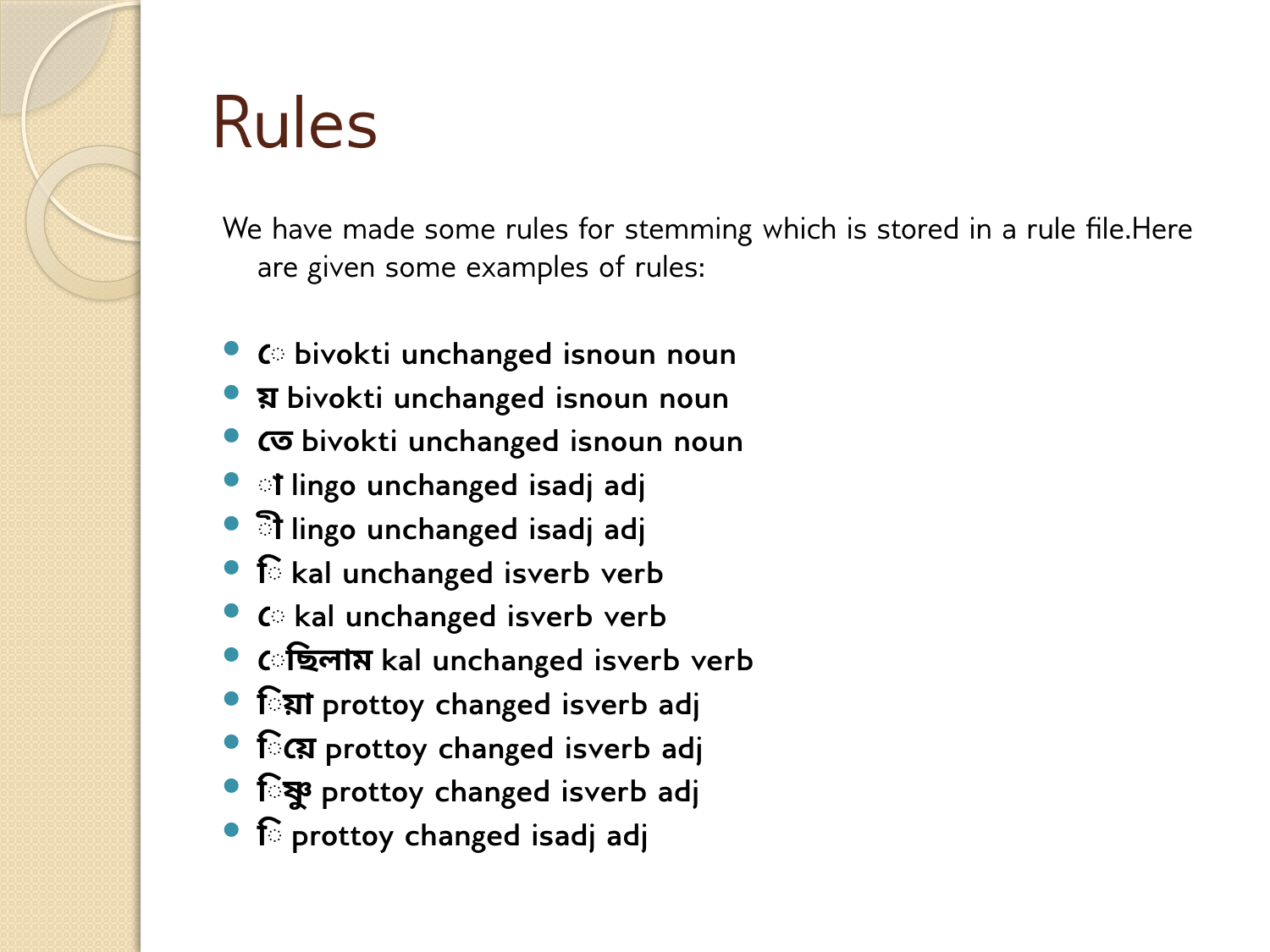

# Rules
We have made some rules for stemming which is stored in a rule file.Here are given some examples of rules:

ে bivokti unchanged isnoun noun
য় bivokti unchanged isnoun noun
তে bivokti unchanged isnoun noun
া lingo unchanged isadj adj
ী lingo unchanged isadj adj
ি kal unchanged isverb verb
ে kal unchanged isverb verb
েছিলাম kal unchanged isverb verb
িয়া prottoy changed isverb adj
িয়ে prottoy changed isverb adj
িষ্ণু prottoy changed isverb adj
ি prottoy changed isadj adj